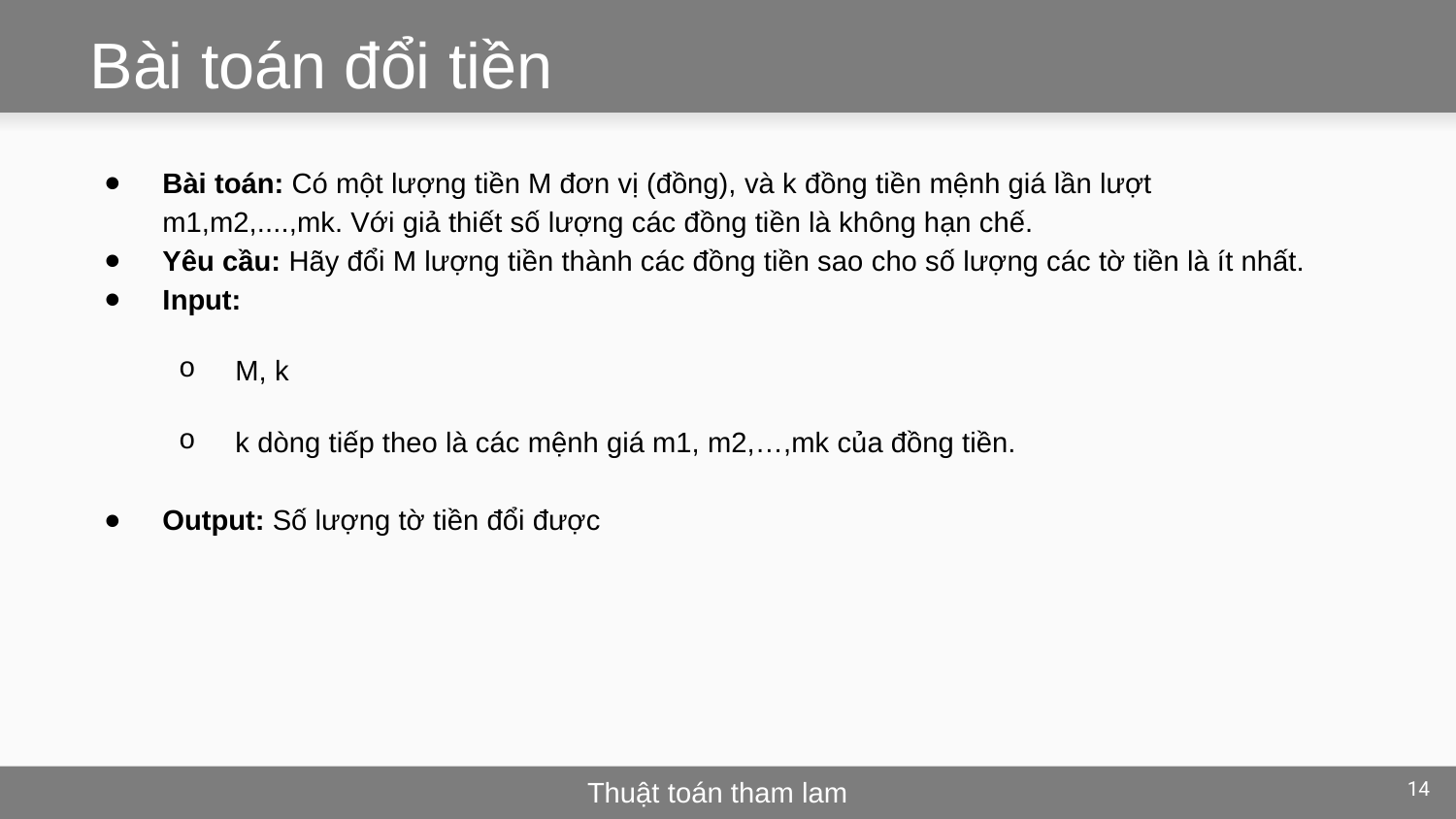

# Bài toán đổi tiền
Bài toán: Có một lượng tiền M đơn vị (đồng), và k đồng tiền mệnh giá lần lượt m1,m2,....,mk. Với giả thiết số lượng các đồng tiền là không hạn chế.
Yêu cầu: Hãy đổi M lượng tiền thành các đồng tiền sao cho số lượng các tờ tiền là ít nhất.
Input:
M, k
k dòng tiếp theo là các mệnh giá m1, m2,…,mk của đồng tiền.

Output: Số lượng tờ tiền đổi được

14